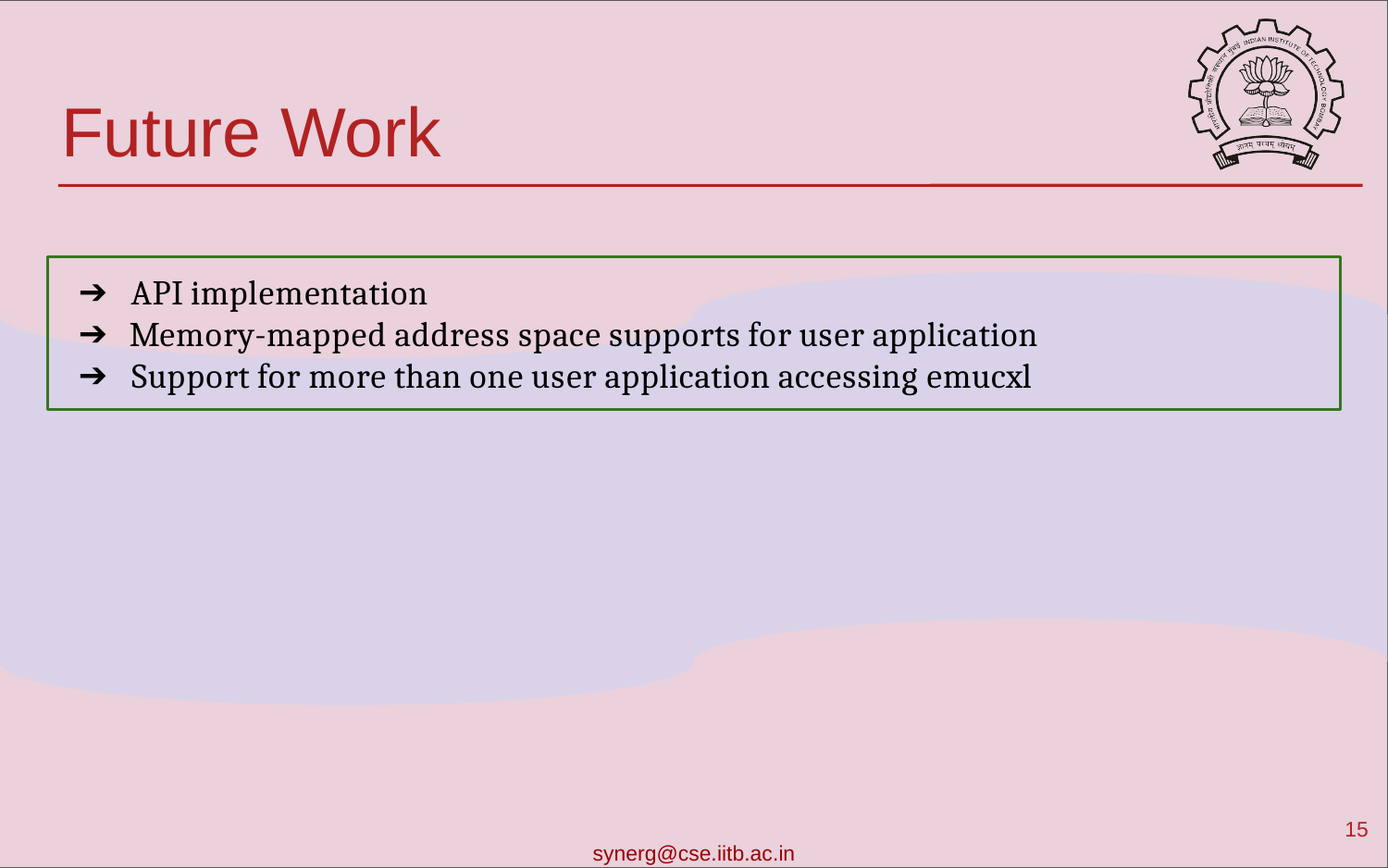

# Future Work
API implementation
Memory-mapped address space supports for user application
Support for more than one user application accessing emucxl
15